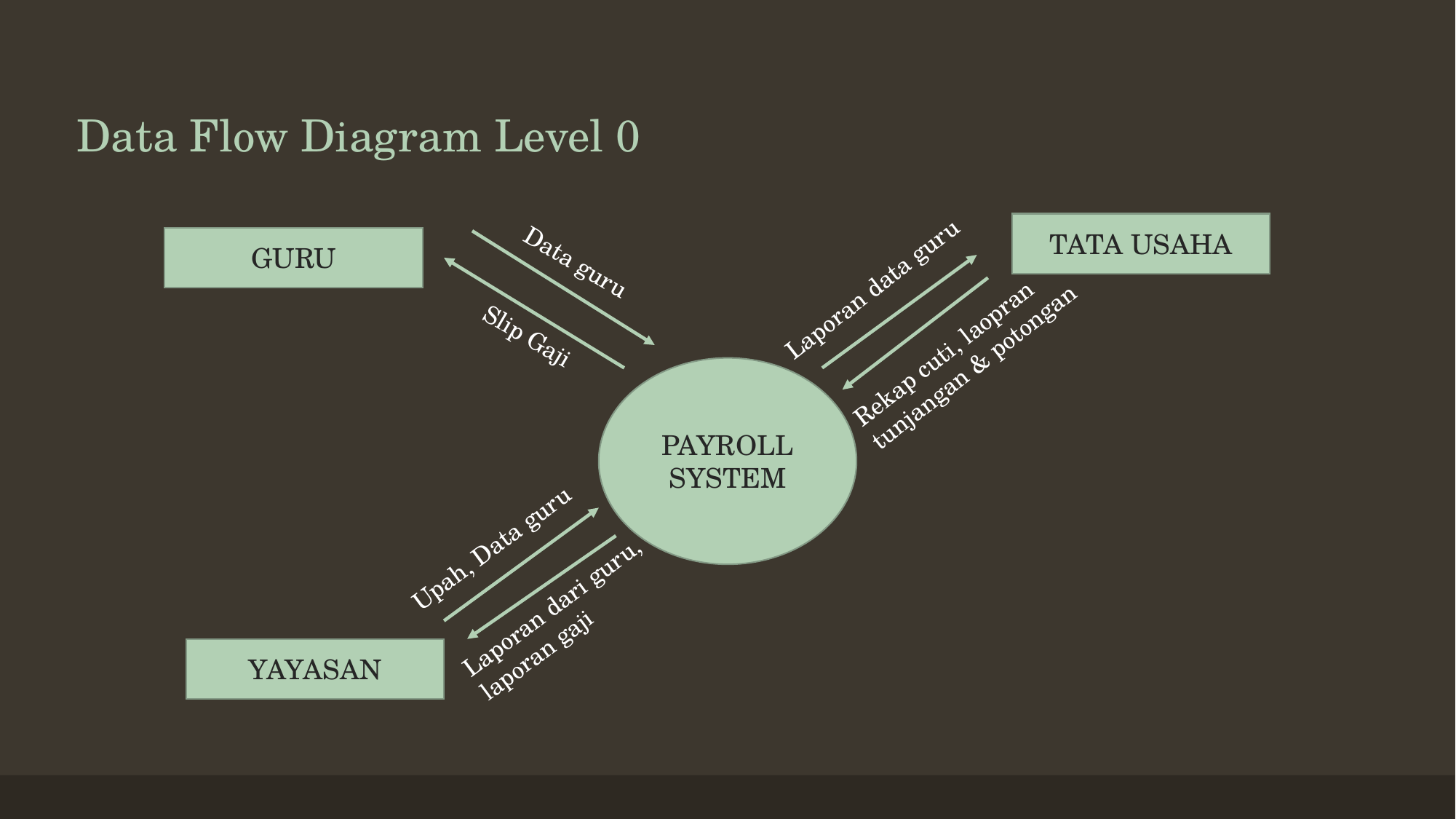

# Data Flow Diagram Level 0
TATA USAHA
GURU
Data guru
Laporan data guru
Rekap cuti, laopran tunjangan & potongan
Slip Gaji
PAYROLL SYSTEM
Upah, Data guru
Laporan dari guru, laporan gaji
YAYASAN